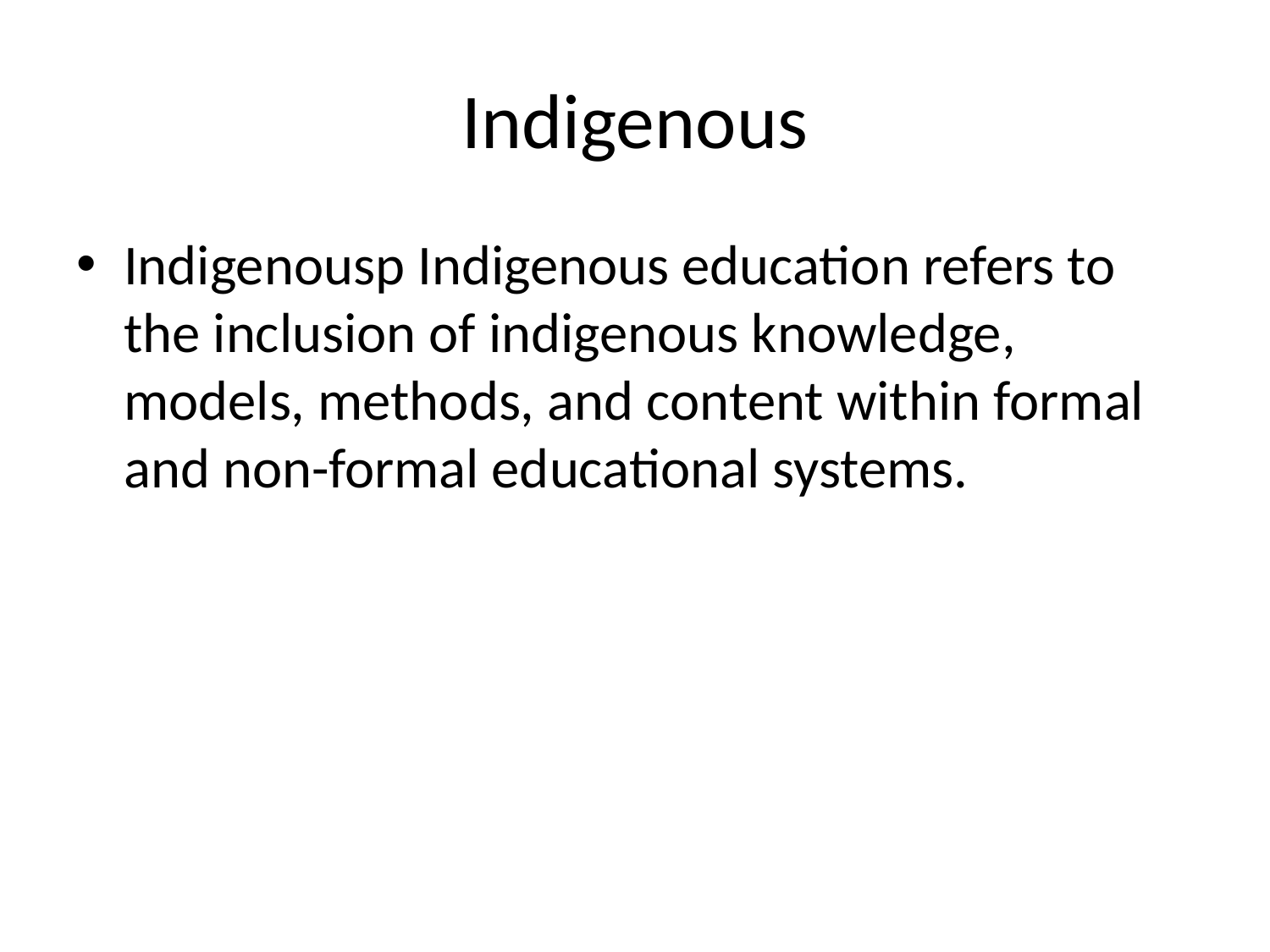

# Indigenous
Indigenousp Indigenous education refers to the inclusion of indigenous knowledge, models, methods, and content within formal and non-formal educational systems.